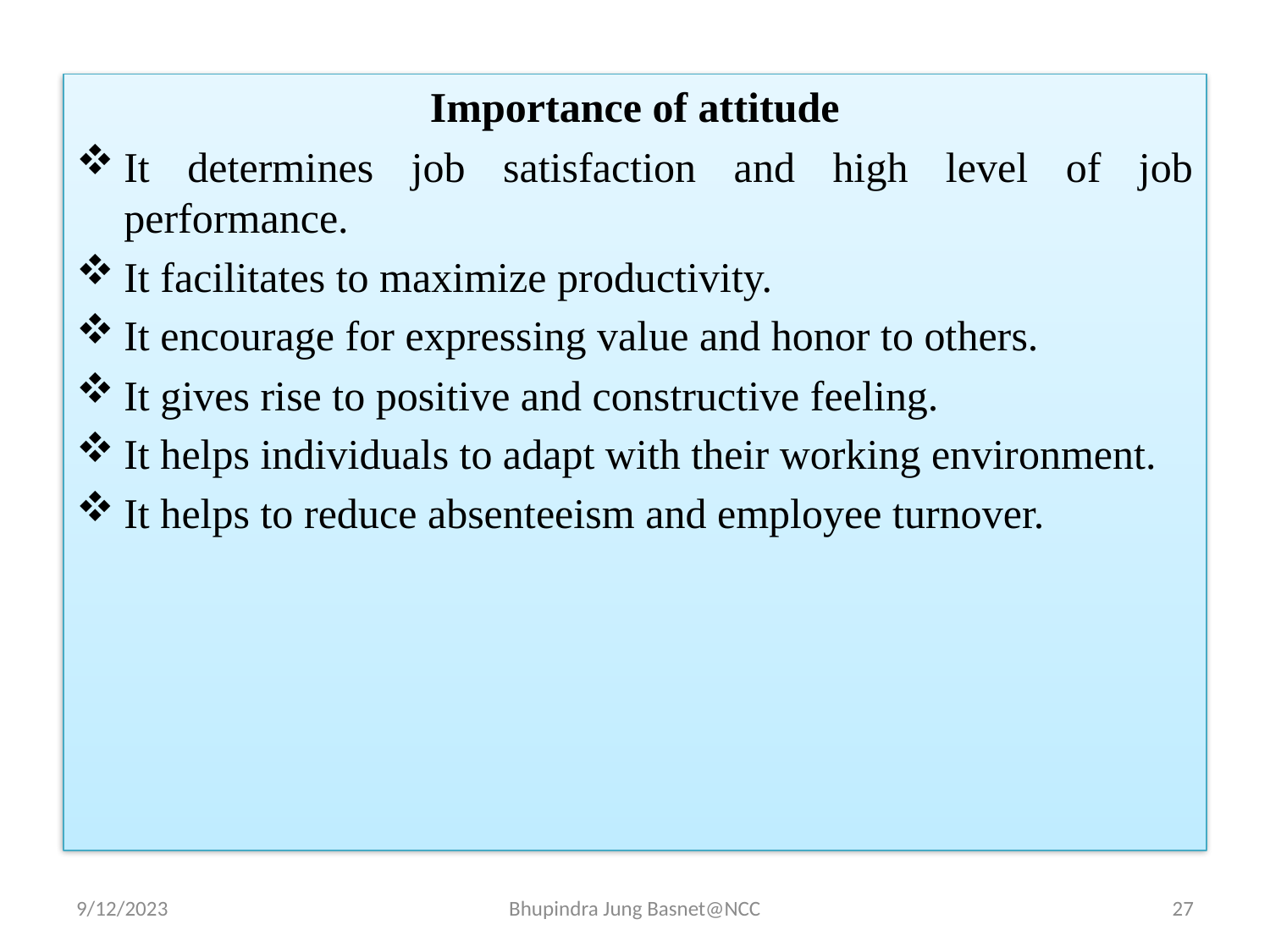

Importance of attitude
It determines job satisfaction and high level of job performance.
It facilitates to maximize productivity.
It encourage for expressing value and honor to others.
It gives rise to positive and constructive feeling.
It helps individuals to adapt with their working environment.
It helps to reduce absenteeism and employee turnover.
9/12/2023
Bhupindra Jung Basnet@NCC
27